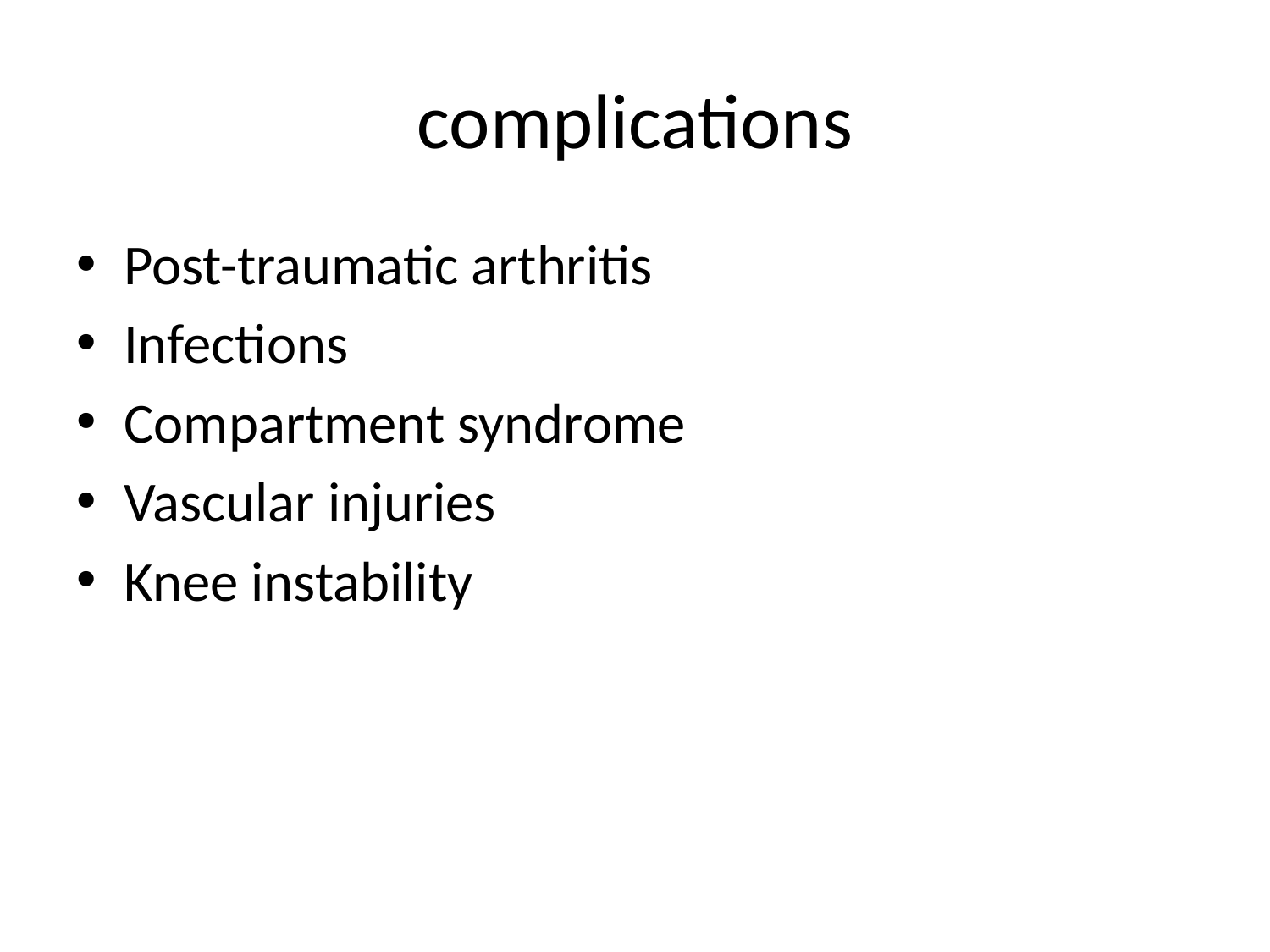

# complications
Post-traumatic arthritis
Infections
Compartment syndrome
Vascular injuries
Knee instability